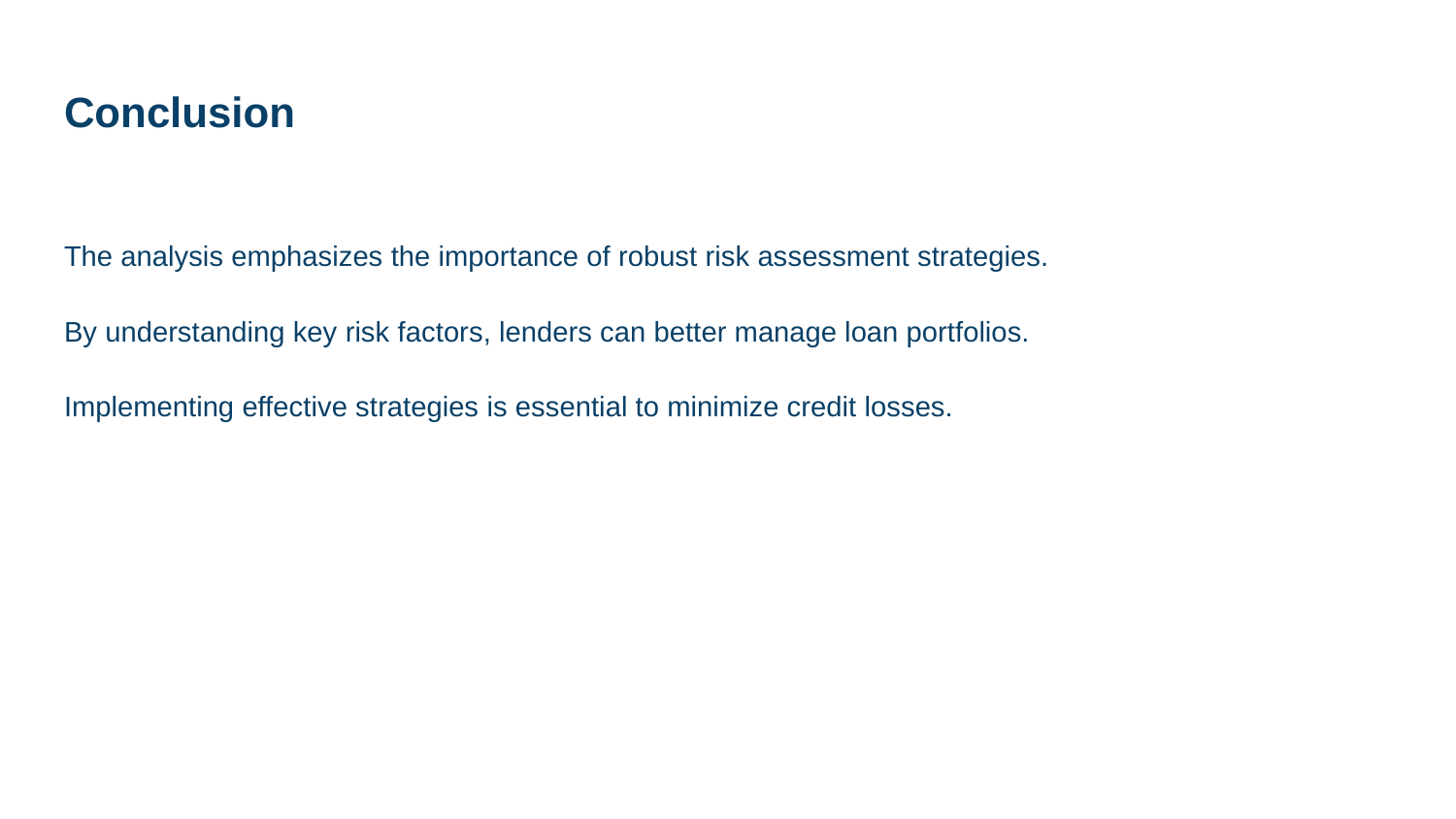

# Conclusion
The analysis emphasizes the importance of robust risk assessment strategies.
By understanding key risk factors, lenders can better manage loan portfolios.
Implementing effective strategies is essential to minimize credit losses.